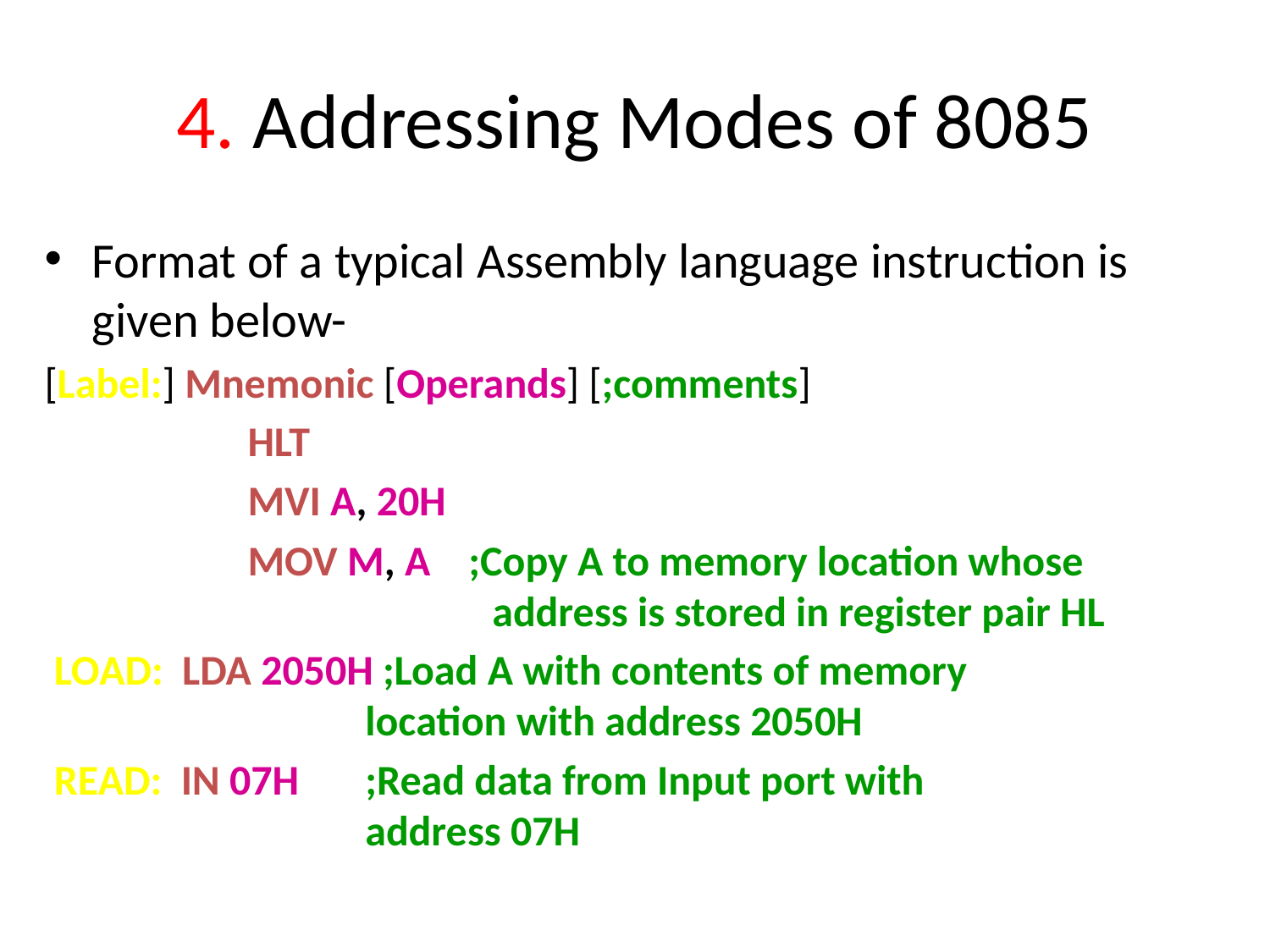

# 4. Addressing Modes of 8085
Format of a typical Assembly language instruction is given below-
[Label:] Mnemonic [Operands] [;comments]
  		   HLT
		   MVI A, 20H
		   MOV M, A    ;Copy A to memory location whose 				  address is stored in register pair HL
 LOAD:  LDA 2050H ;Load A with contents of memory 				  location with address 2050H
 READ:  IN 07H	  ;Read data from Input port with 				  address 07H